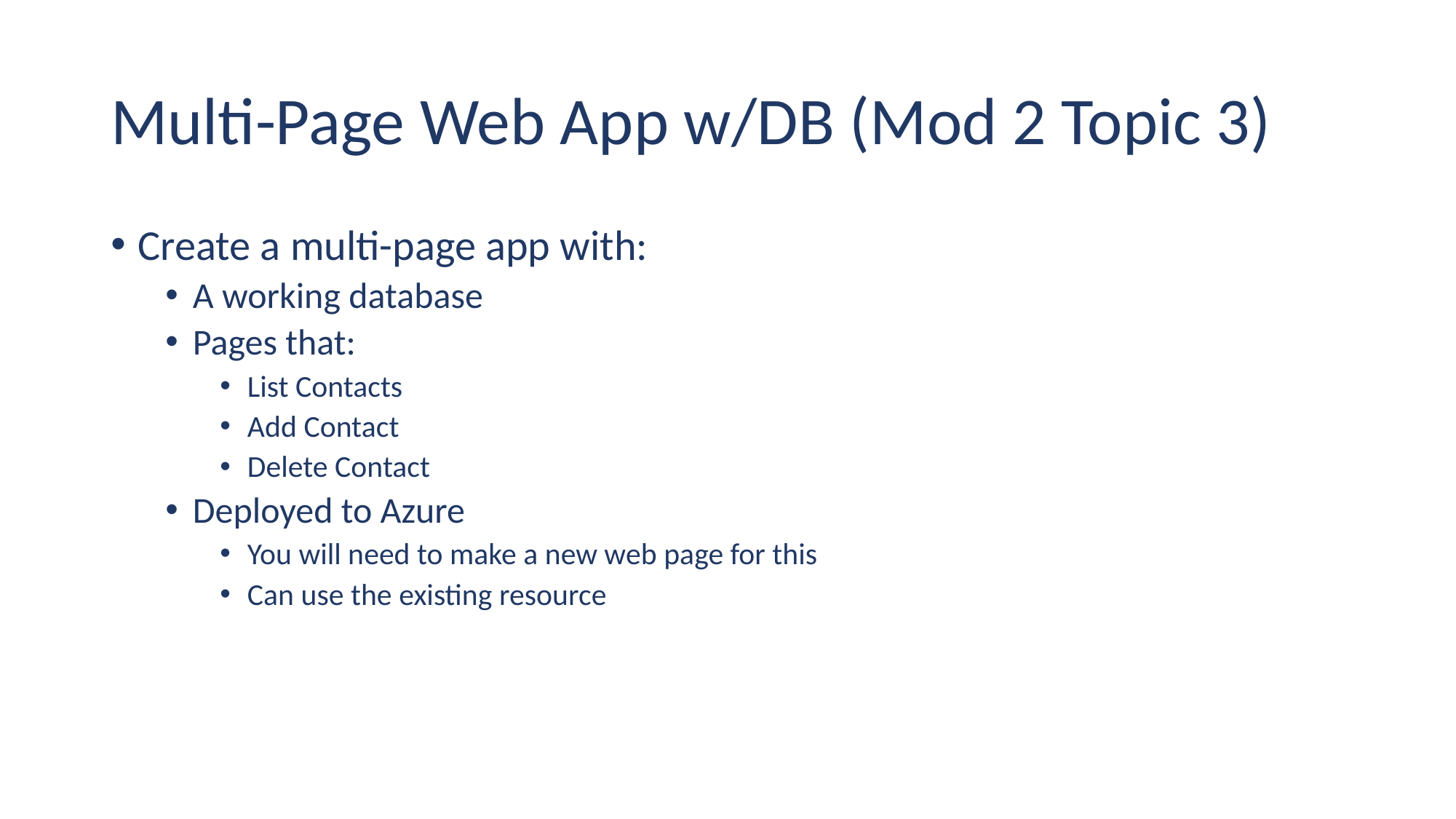

# Multi-Page Web App w/DB (Mod 2 Topic 3)
Create a multi-page app with:
A working database
Pages that:
List Contacts
Add Contact
Delete Contact
Deployed to Azure
You will need to make a new web page for this
Can use the existing resource